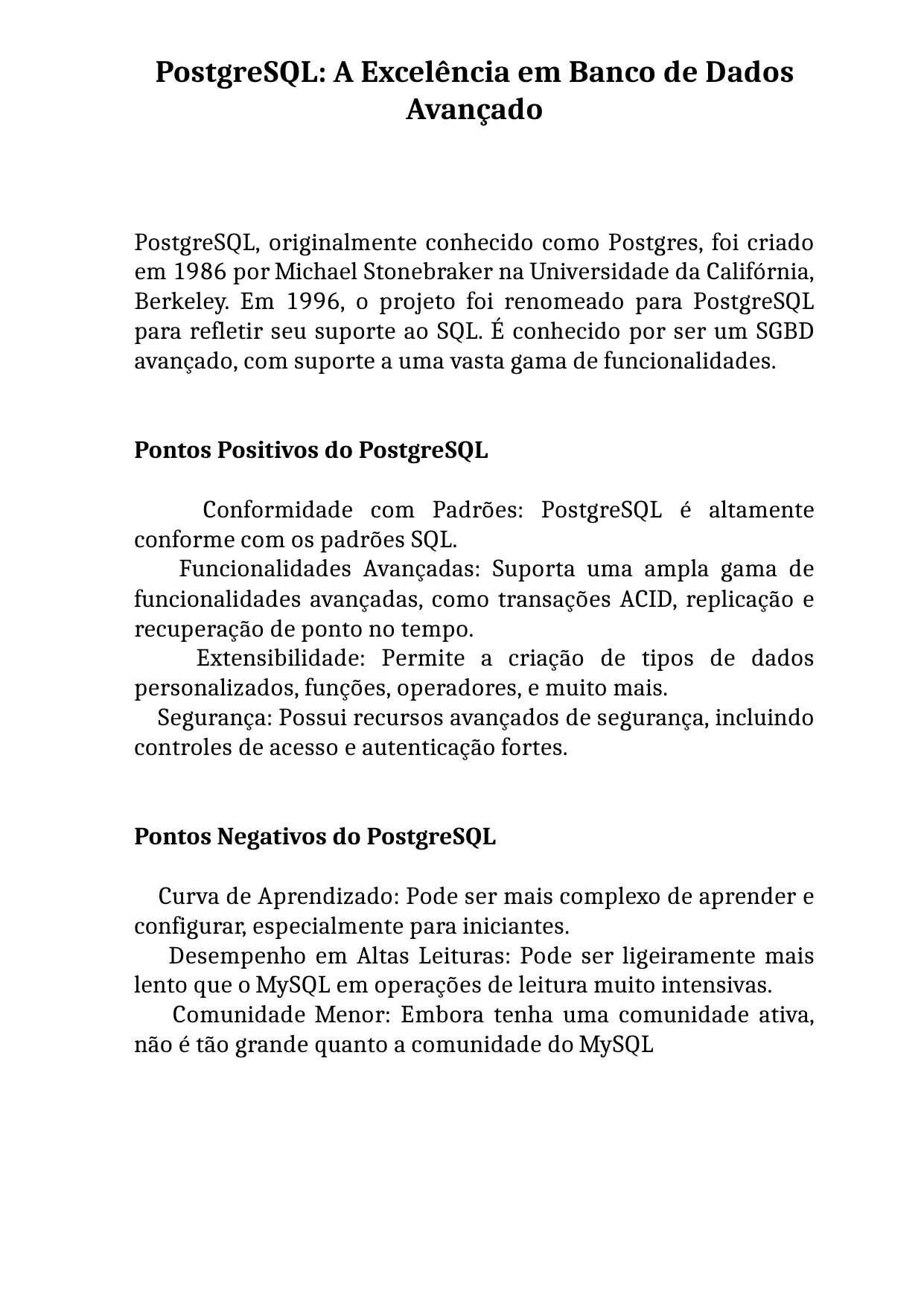

PostgreSQL: A Excelência em Banco de Dados Avançado
PostgreSQL, originalmente conhecido como Postgres, foi criado em 1986 por Michael Stonebraker na Universidade da Califórnia, Berkeley. Em 1996, o projeto foi renomeado para PostgreSQL para refletir seu suporte ao SQL. É conhecido por ser um SGBD avançado, com suporte a uma vasta gama de funcionalidades.

Pontos Positivos do PostgreSQL

    Conformidade com Padrões: PostgreSQL é altamente conforme com os padrões SQL.
    Funcionalidades Avançadas: Suporta uma ampla gama de funcionalidades avançadas, como transações ACID, replicação e recuperação de ponto no tempo.
    Extensibilidade: Permite a criação de tipos de dados personalizados, funções, operadores, e muito mais.
    Segurança: Possui recursos avançados de segurança, incluindo controles de acesso e autenticação fortes.

Pontos Negativos do PostgreSQL

    Curva de Aprendizado: Pode ser mais complexo de aprender e configurar, especialmente para iniciantes.
    Desempenho em Altas Leituras: Pode ser ligeiramente mais lento que o MySQL em operações de leitura muito intensivas.
    Comunidade Menor: Embora tenha uma comunidade ativa, não é tão grande quanto a comunidade do MySQL